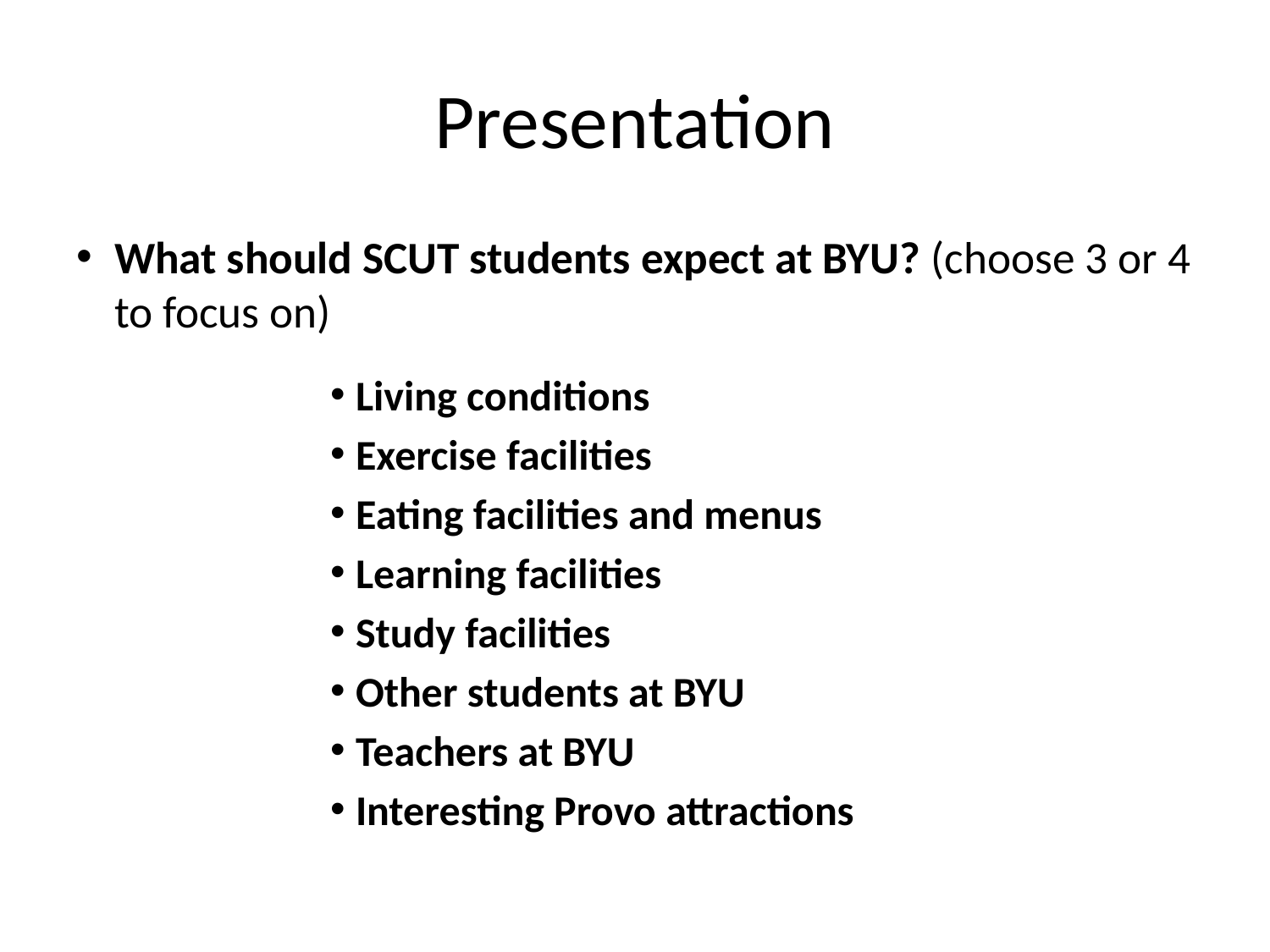

# Presentation
What should SCUT students expect at BYU? (choose 3 or 4 to focus on)

Living conditions
Exercise facilities
Eating facilities and menus
Learning facilities
Study facilities
Other students at BYU
Teachers at BYU
Interesting Provo attractions